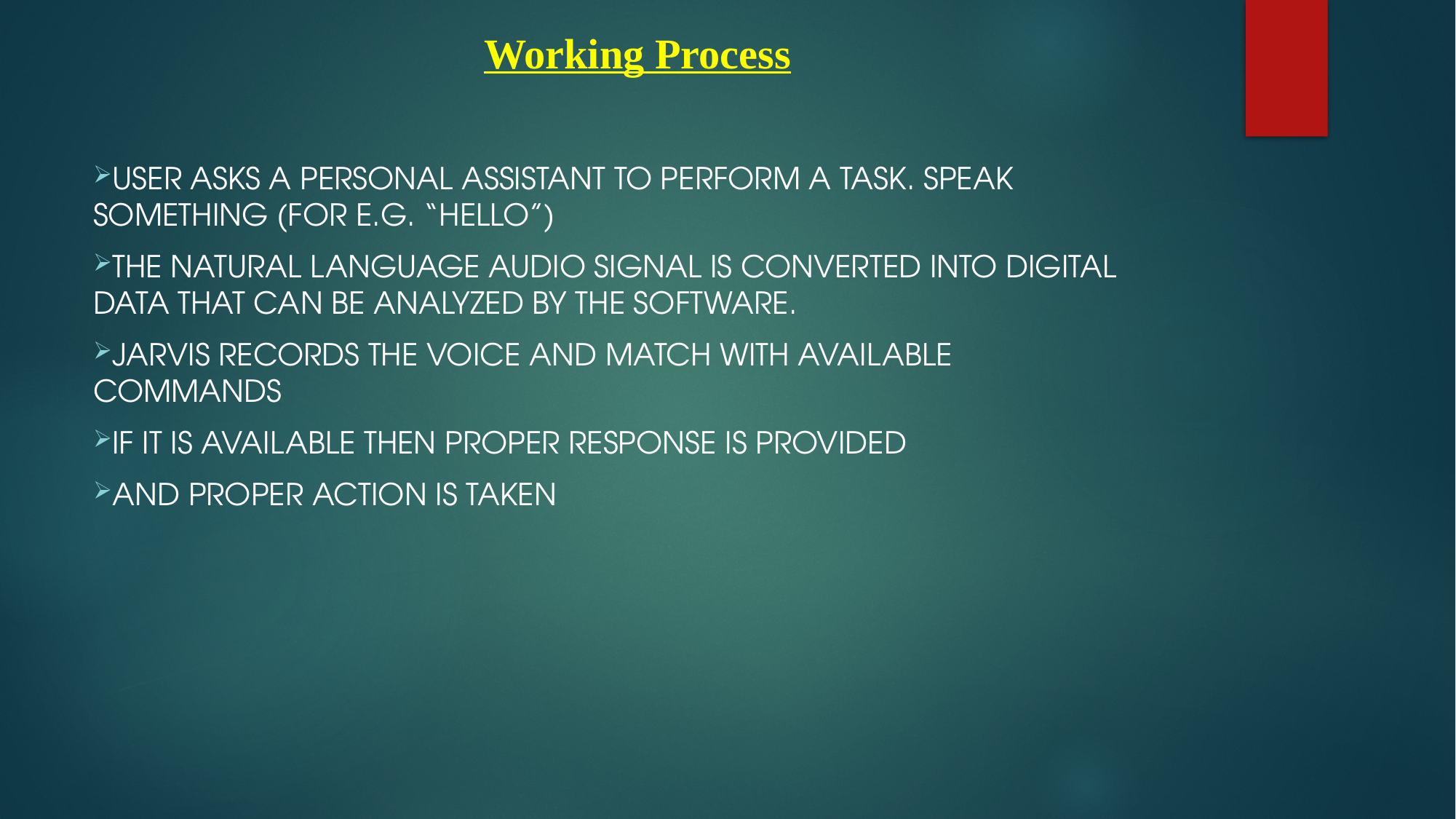

Working Process
User asks a personal assistant to perform a task. Speak something (for e.g. “Hello”)
The natural language audio signal is converted into digital data that can be analyzed by the software.
Jarvis records the voice and match with available commands
If it is available then proper response is provided
And proper action is taken